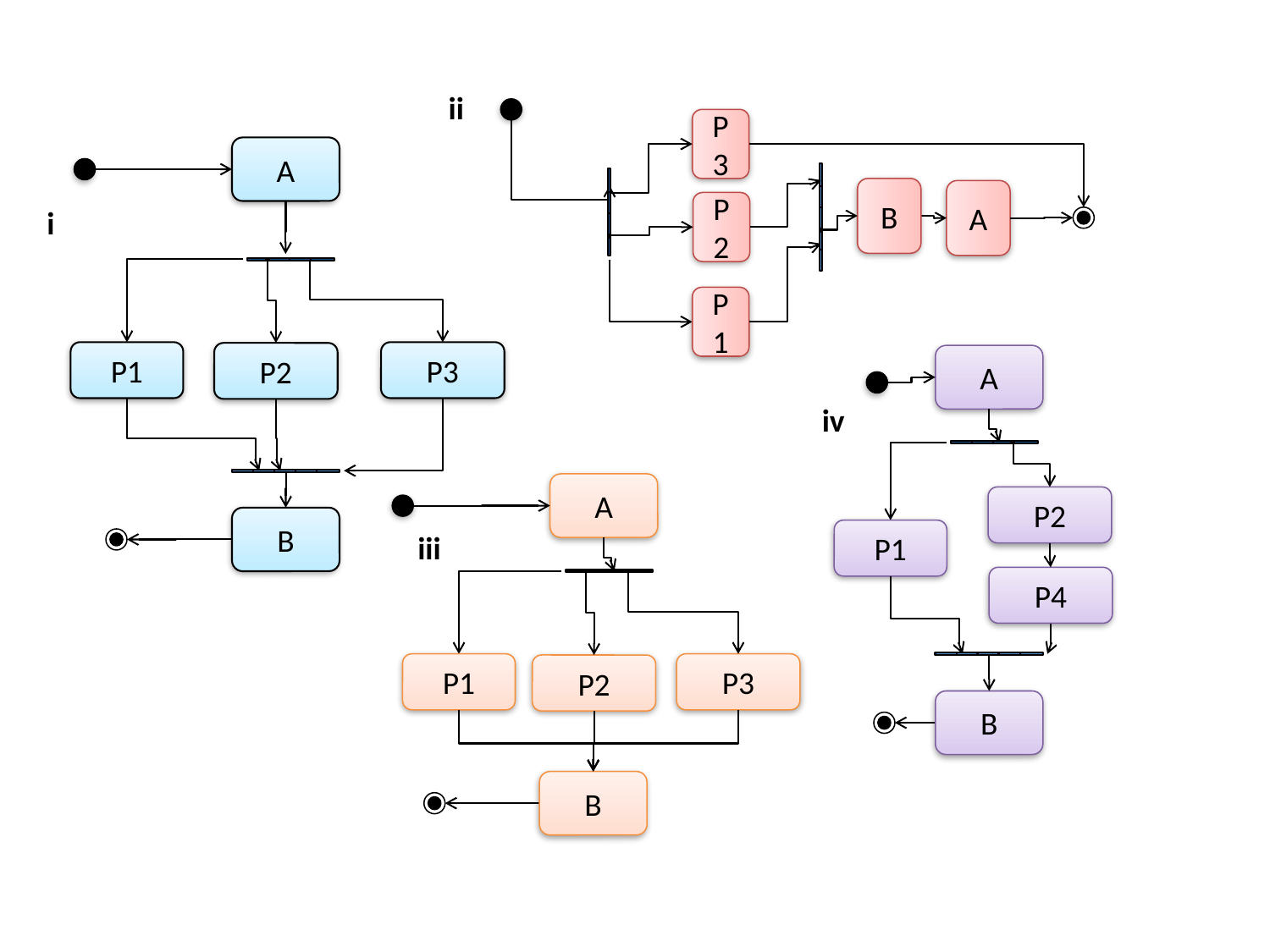

ii

P3
A

B
A
i
P2

P1
P1
P3
P2
A

iv

A
P2

B
P1
iii

P4

P1
P3
P2
B

B